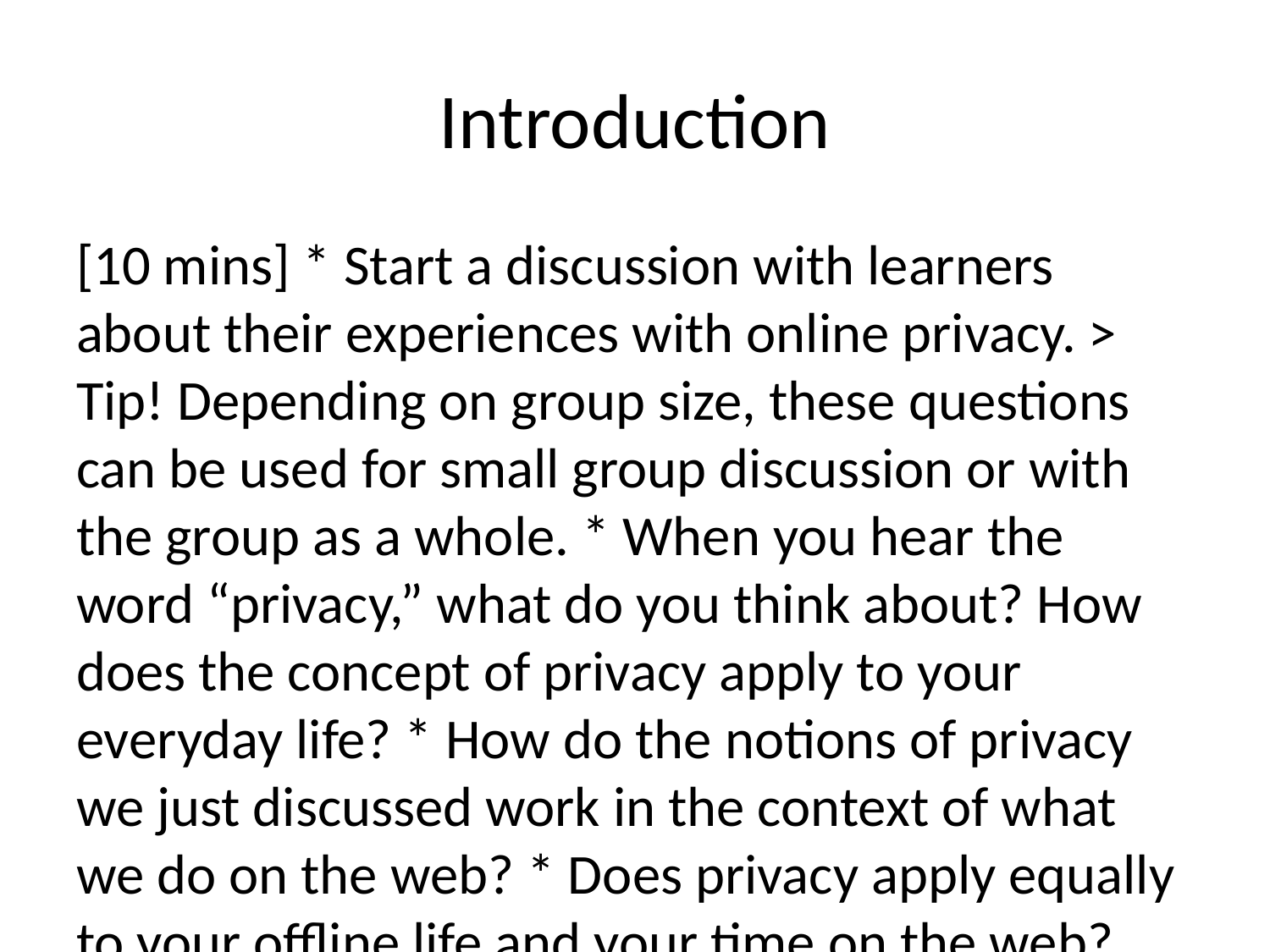

# Introduction
[10 mins] * Start a discussion with learners about their experiences with online privacy. > Tip! Depending on group size, these questions can be used for small group discussion or with the group as a whole. * When you hear the word “privacy,” what do you think about? How does the concept of privacy apply to your everyday life? * How do the notions of privacy we just discussed work in the context of what we do on the web? * Does privacy apply equally to your offline life and your time on the web? Why / why not? * Remind learners that, as with any large-scale issue, we can take action with many small steps that accumulate into a protective effect. * Ask learners: what are you doing already to protect your privacy? > Tip! Make sure to touch base on the following topics, as they will come up later in this lesson: > * Changing your privacy settings > * Clearing browsing history > * Creating strong passwords > * Enabling 2-factor identification > * Using password managers > * Practicing wifi hygiene > * Enabling WPA or WPA2 on our wifi routers > * Avoiding public wifi > * Protecting personal information > * Being able to spot phishing schemes > * Keeping up with security updates on our devices